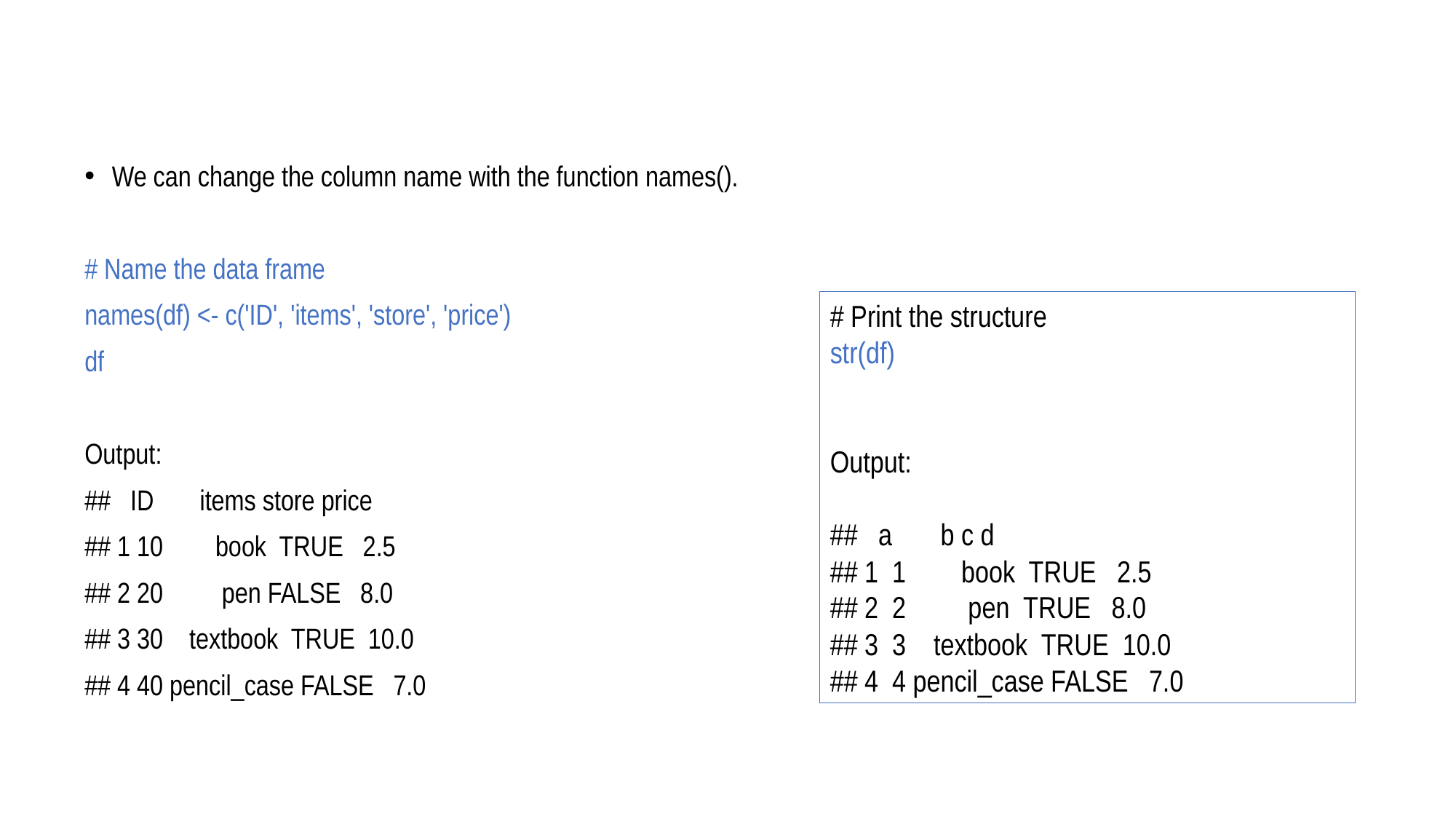

#
We can change the column name with the function names().

# Name the data frame
names(df) <- c('ID', 'items', 'store', 'price')
df

Output:
##   ID       items store price
## 1 10        book  TRUE   2.5
## 2 20         pen FALSE   8.0
## 3 30    textbook  TRUE  10.0
## 4 40 pencil_case FALSE   7.0

# Print the structure
str(df)

Output:

##   a       b c d
## 1  1        book  TRUE   2.5
## 2  2         pen  TRUE   8.0
## 3  3    textbook  TRUE  10.0
## 4  4 pencil_case FALSE   7.0